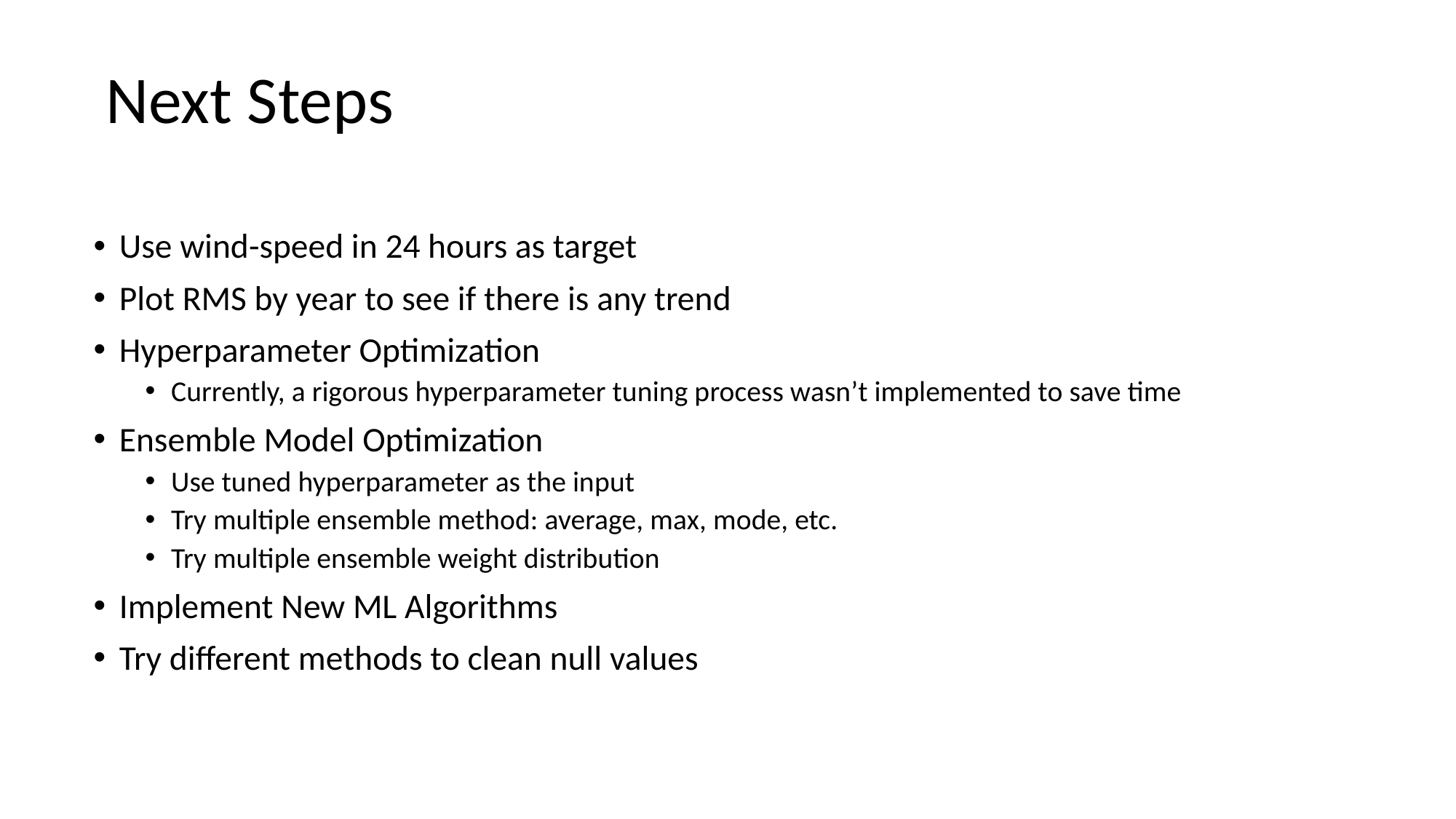

# Next Steps

Use wind-speed in 24 hours as target
Plot RMS by year to see if there is any trend
Hyperparameter Optimization
Currently, a rigorous hyperparameter tuning process wasn’t implemented to save time
Ensemble Model Optimization
Use tuned hyperparameter as the input
Try multiple ensemble method: average, max, mode, etc.
Try multiple ensemble weight distribution
Implement New ML Algorithms
Try different methods to clean null values